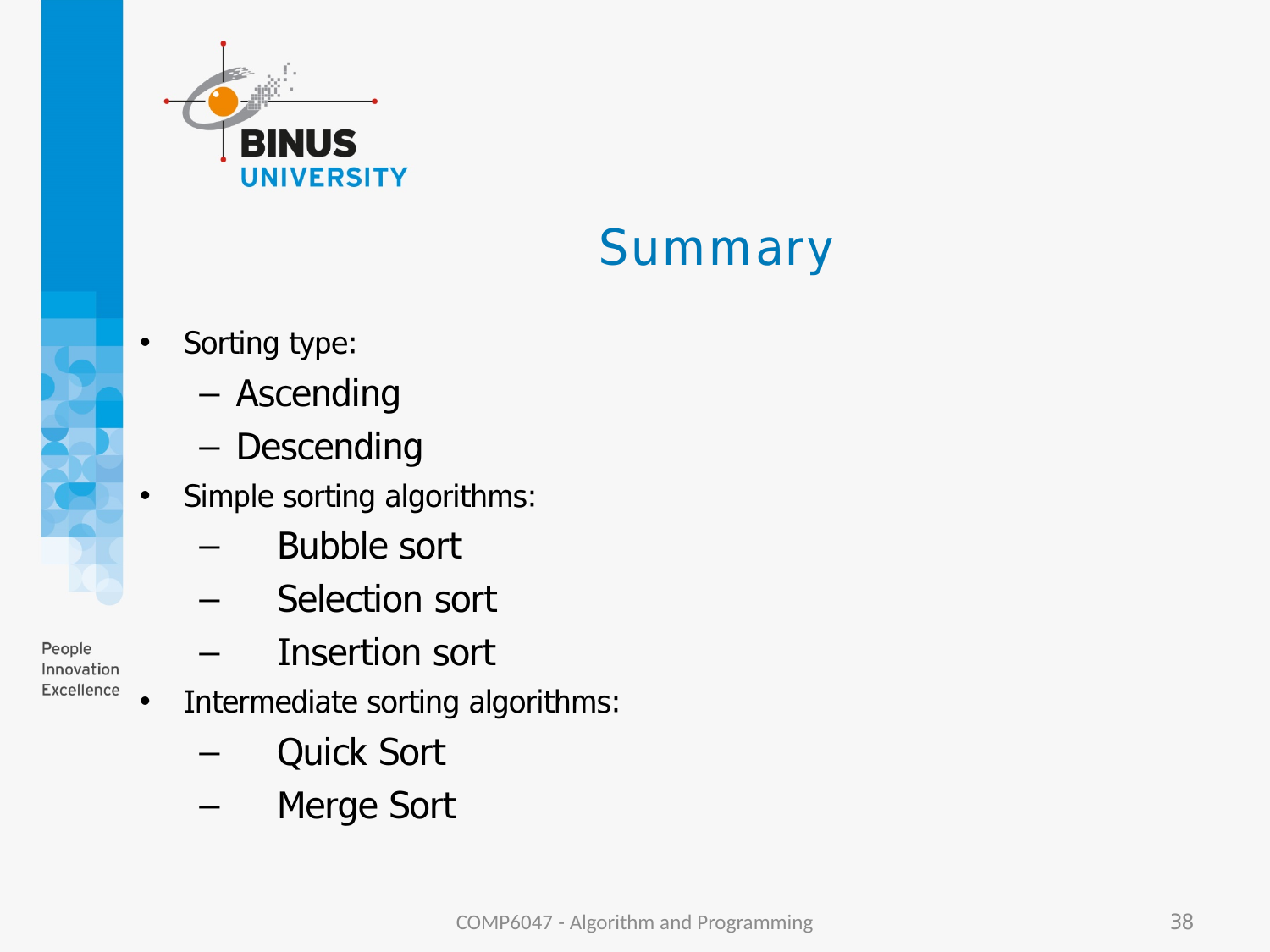

# Summary
Sorting type:
Ascending
Descending
Simple sorting algorithms:
 	Bubble sort
	Selection sort
	Insertion sort
Intermediate sorting algorithms:
 	Quick Sort
	Merge Sort
COMP6047 - Algorithm and Programming
38